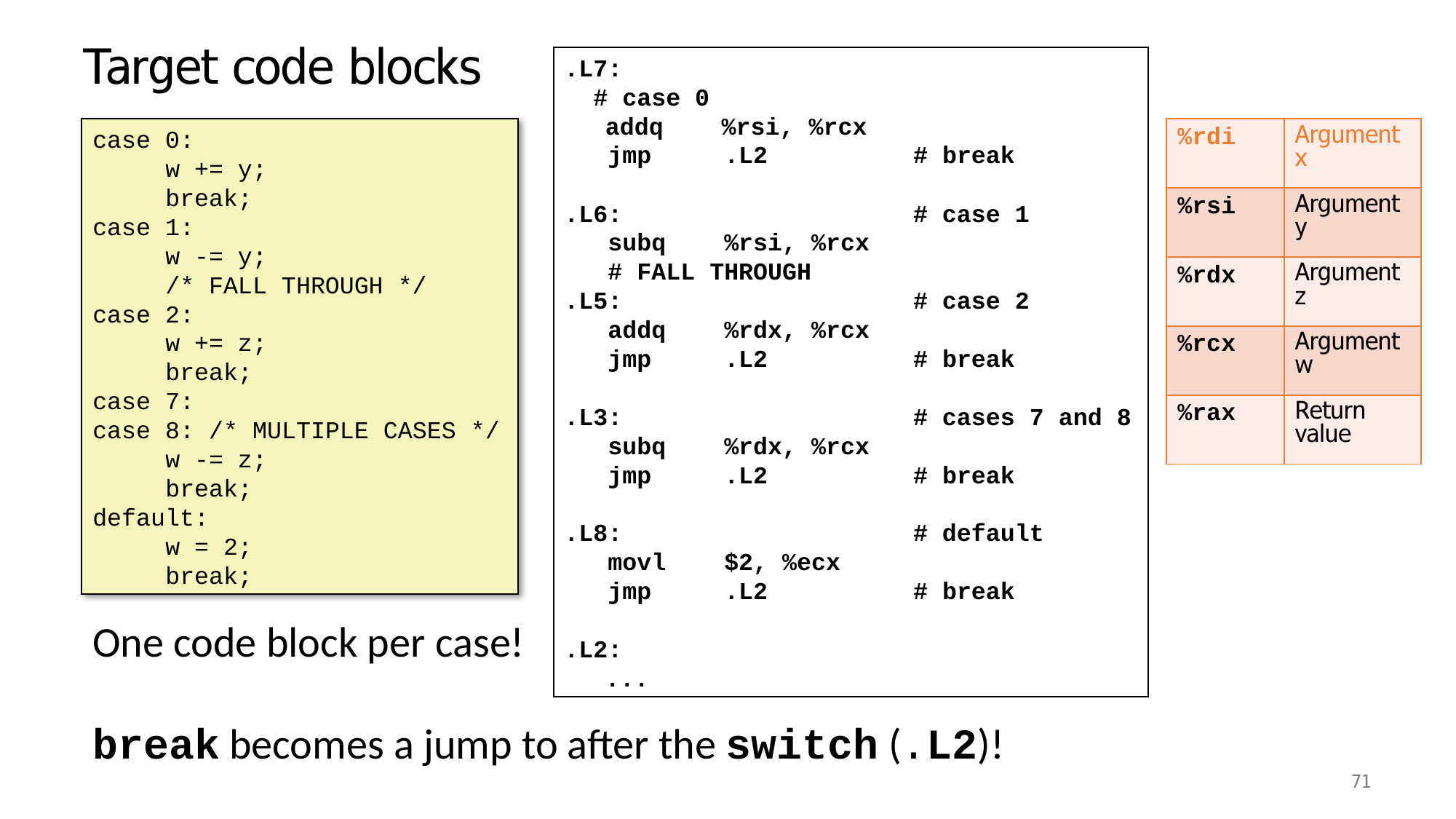

# Target code blocks
.L7:        					    # case 0
	addq    %rsi, %rcx
   jmp     .L2          # break
.L6:                    # case 1
   subq    %rsi, %rcx
   # FALL THROUGH
.L5:                    # case 2
   addq    %rdx, %rcx
   jmp     .L2          # break
.L3:                    # cases 7 and 8
   subq    %rdx, %rcx
   jmp     .L2          # break
.L8:                    # default
   movl    $2, %ecx
   jmp     .L2          # break
.L2:
	...
case 0:
     w += y;
     break;
case 1:
     w -= y;
     /* FALL THROUGH */
case 2:
     w += z;
     break;
case 7:
case 8: /* MULTIPLE CASES */
     w -= z;
     break;
default:
     w = 2;
     break;
| %rdi | Argument x |
| --- | --- |
| %rsi | Argument y |
| %rdx | Argument z |
| %rcx | Argument w |
| %rax | Return value |
One code block per case!
break becomes a jump to after the switch (.L2)!
71